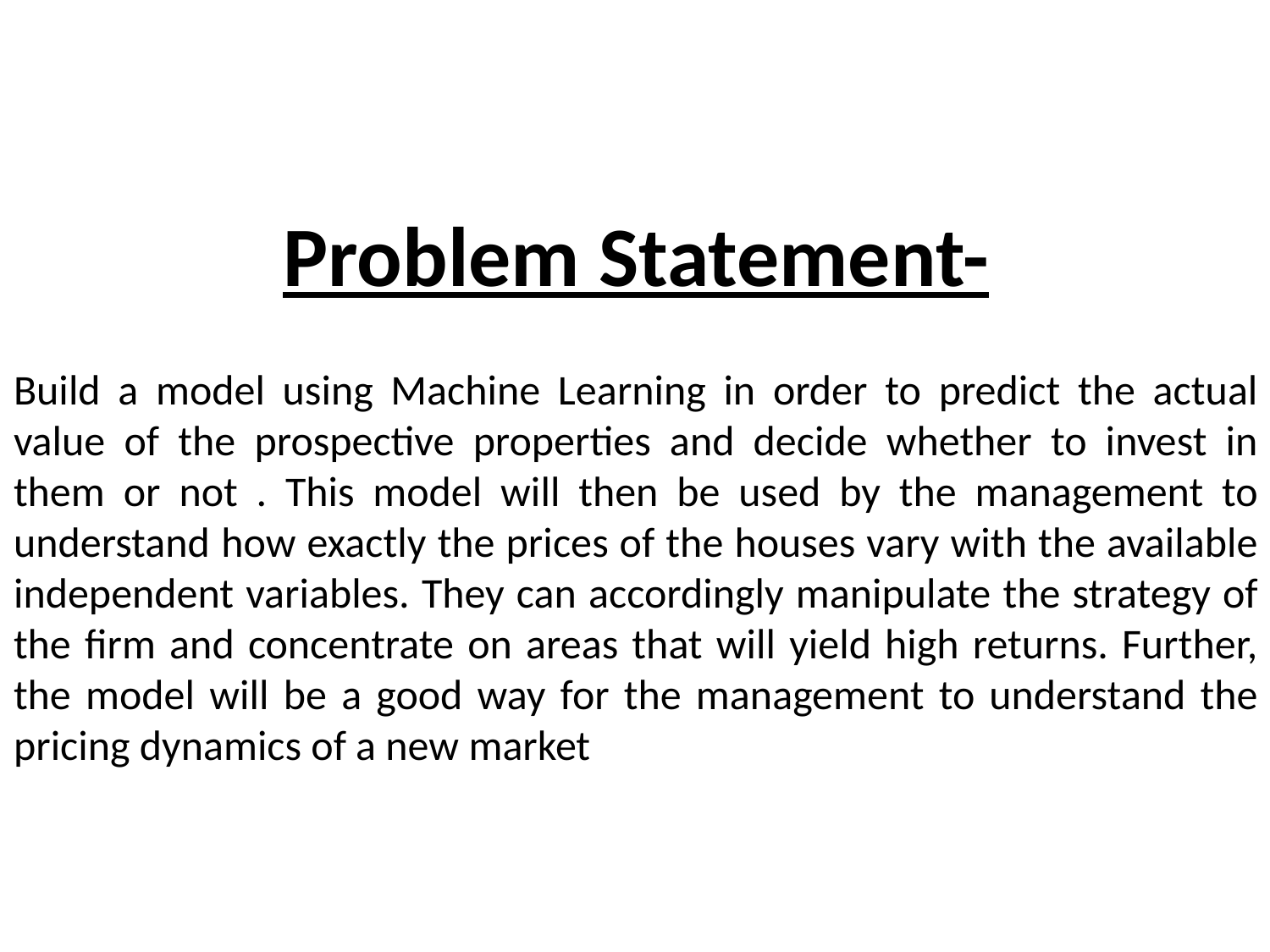

Problem Statement-

Build a model using Machine Learning in order to predict the actual value of the prospective properties and decide whether to invest in them or not . This model will then be used by the management to understand how exactly the prices of the houses vary with the available independent variables. They can accordingly manipulate the strategy of the firm and concentrate on areas that will yield high returns. Further, the model will be a good way for the management to understand the pricing dynamics of a new market